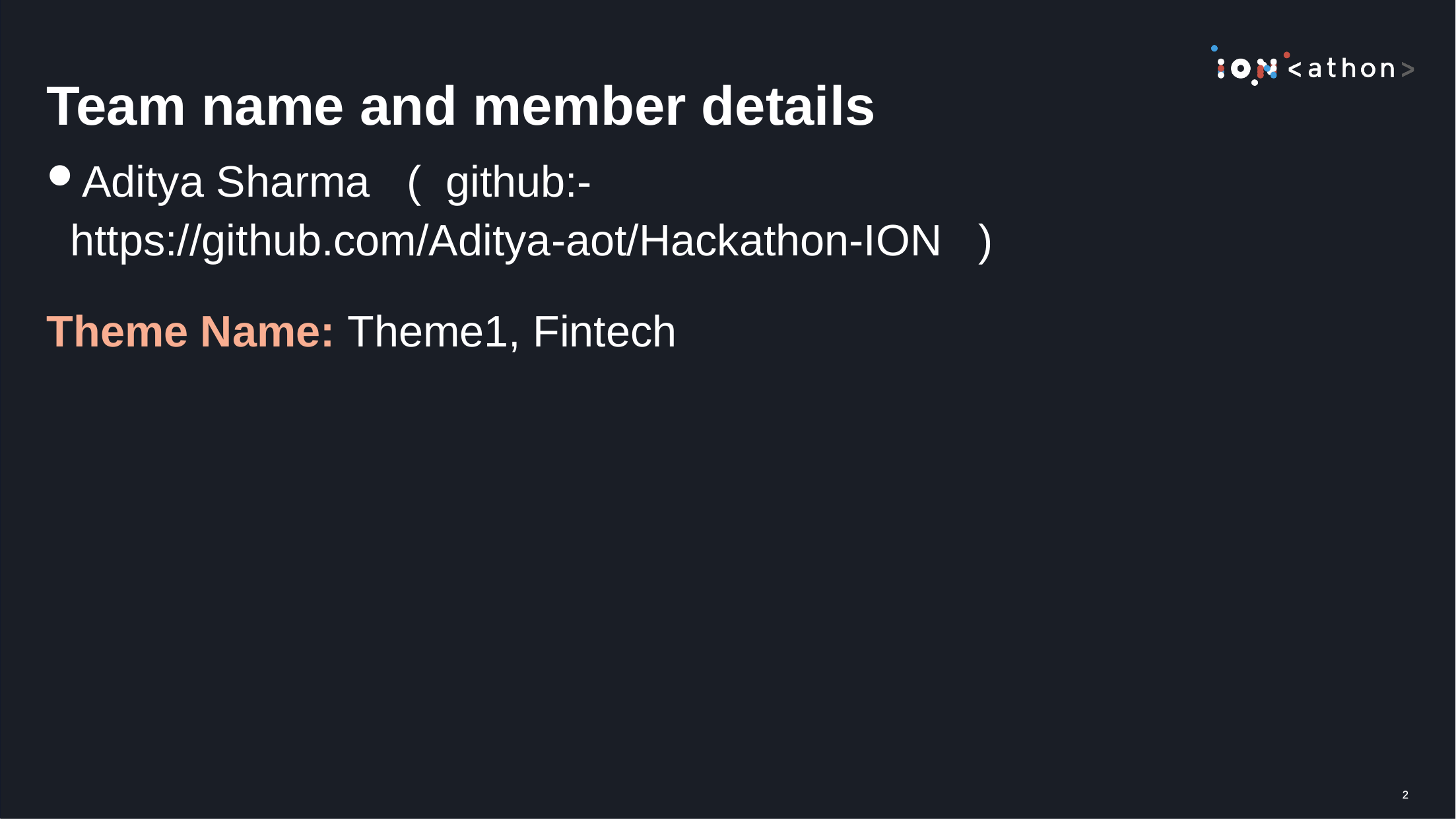

# Team name and member details
Aditya Sharma   (  github:-  https://github.com/Aditya-aot/Hackathon-ION   )
Theme Name: Theme1, Fintech